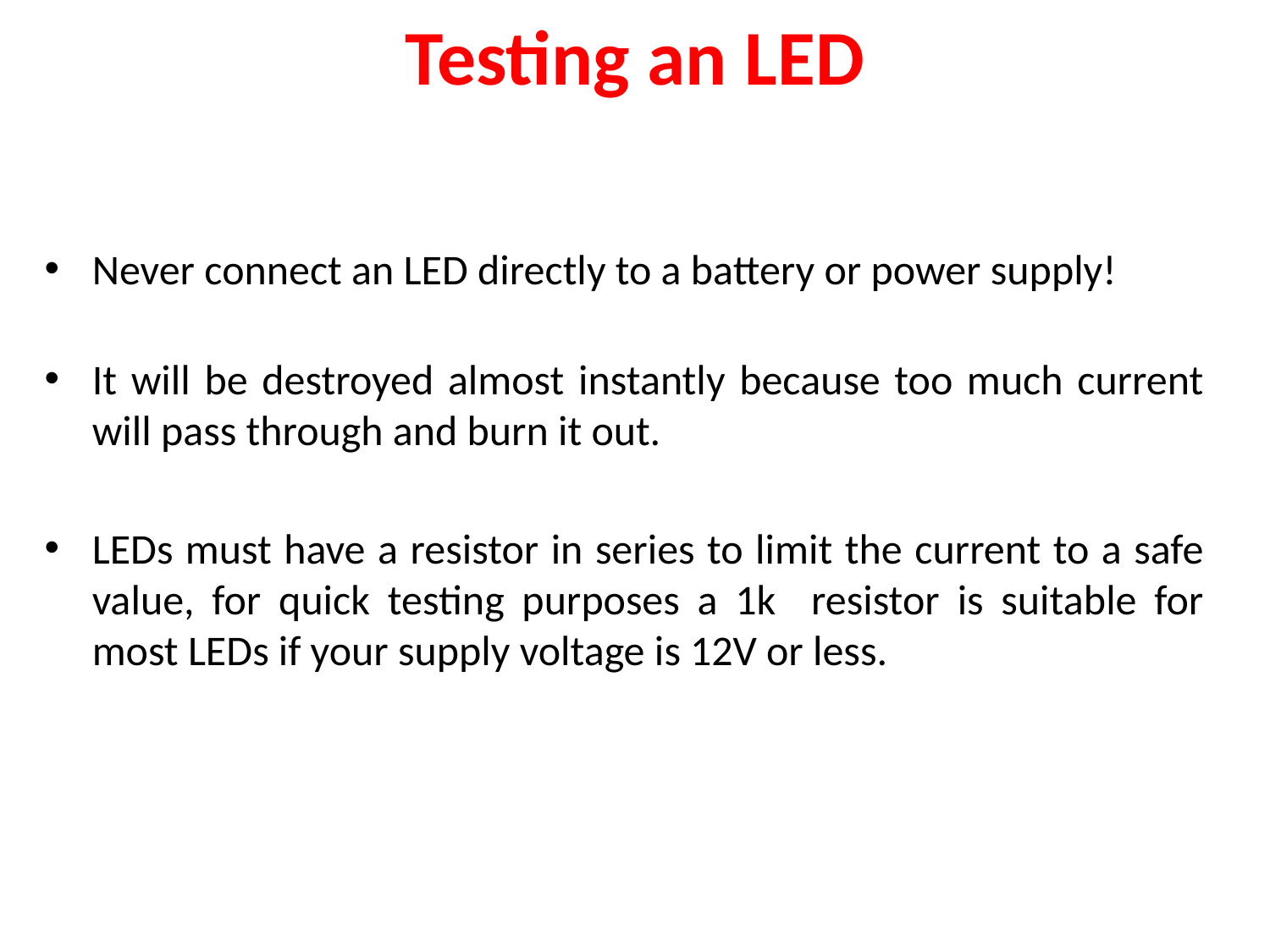

# Testing an LED
Never connect an LED directly to a battery or power supply!
It will be destroyed almost instantly because too much current will pass through and burn it out.

LEDs must have a resistor in series to limit the current to a safe value, for quick testing purposes a 1k  resistor is suitable for most LEDs if your supply voltage is 12V or less.